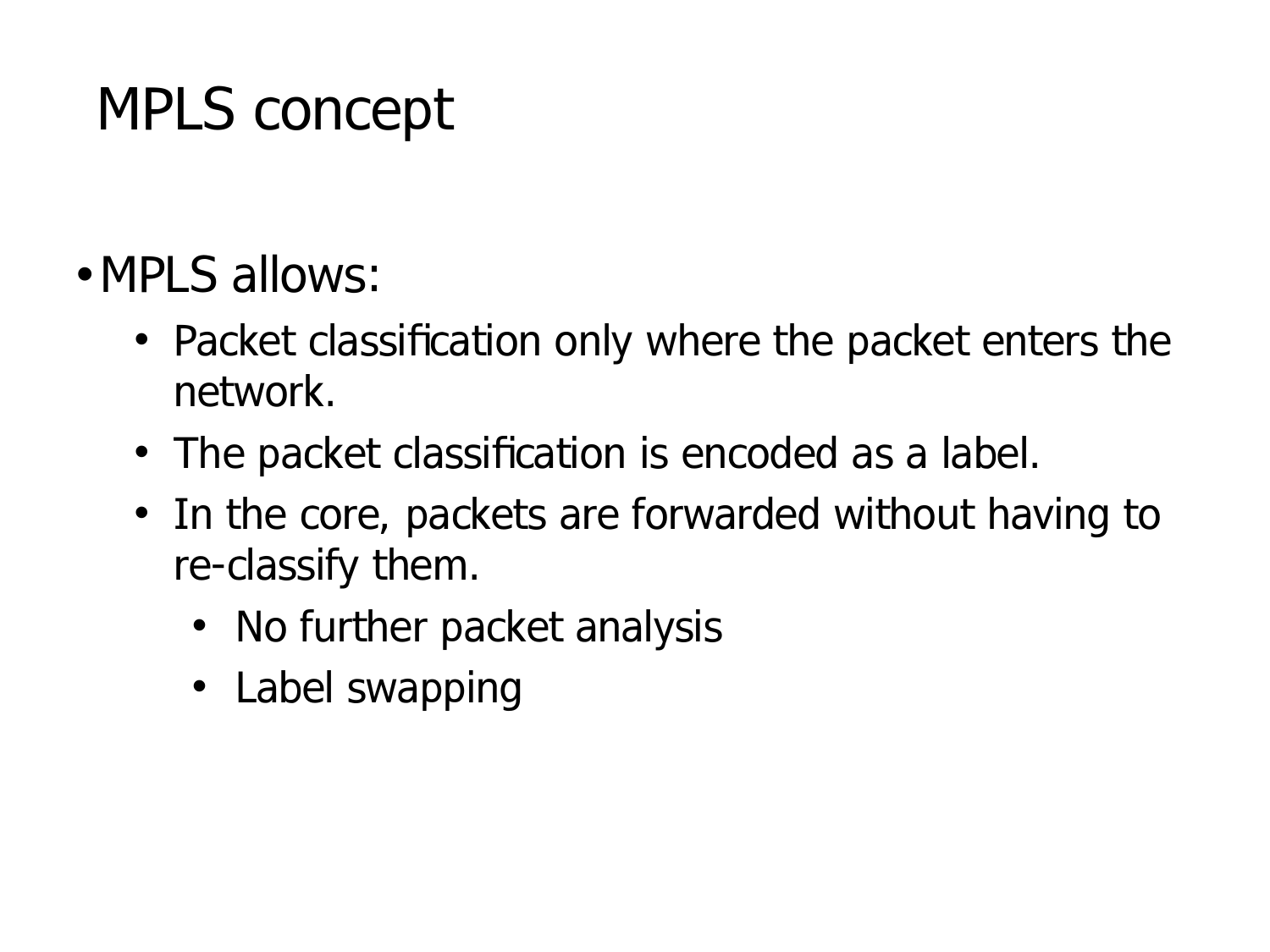

# MPLS concept
MPLS allows:
Packet classification only where the packet enters the network.
The packet classification is encoded as a label.
In the core, packets are forwarded without having to re-classify them.
No further packet analysis
Label swapping